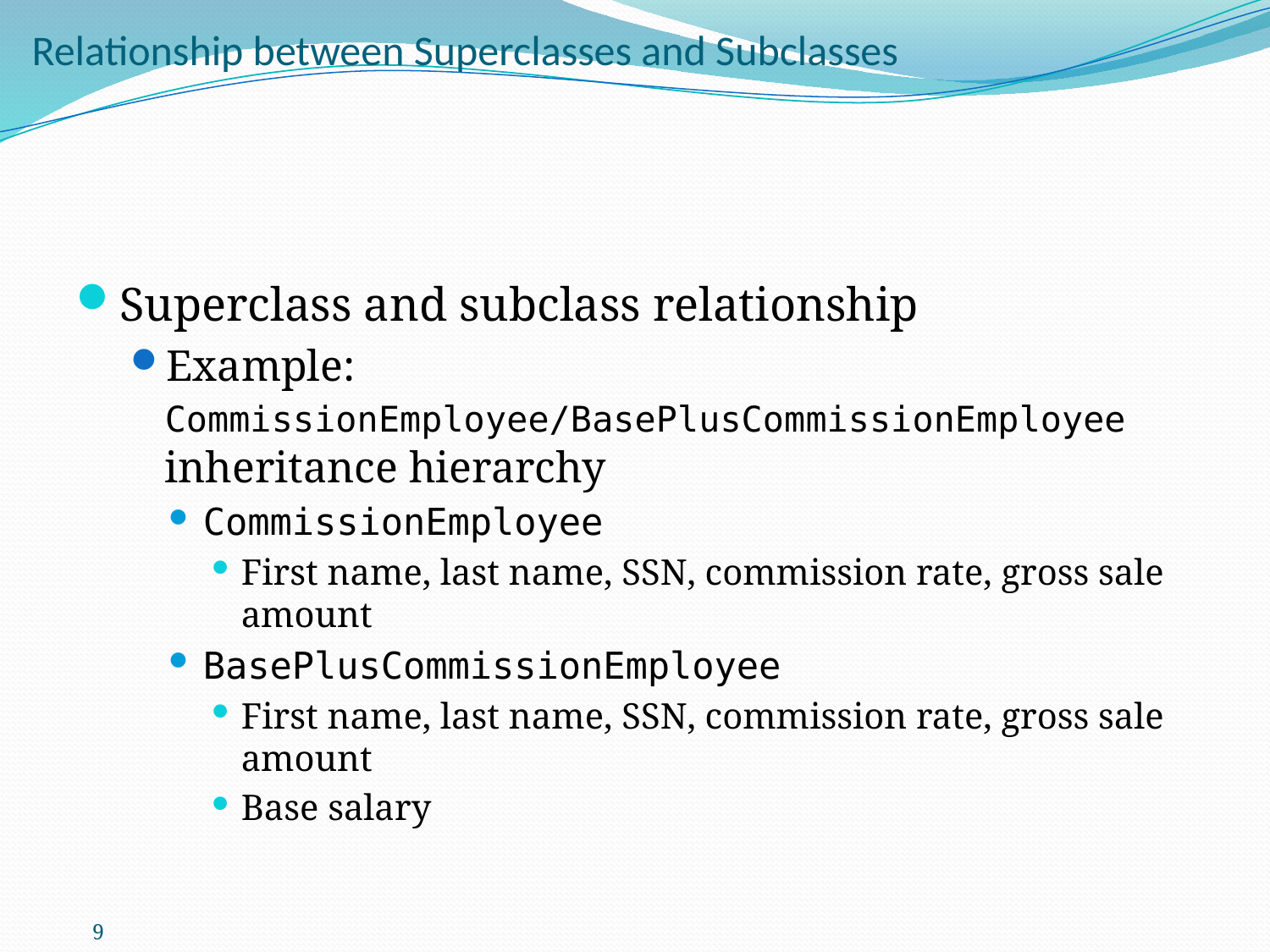

# Relationship between Superclasses and Subclasses
Superclass and subclass relationship
Example: CommissionEmployee/BasePlusCommissionEmployee inheritance hierarchy
CommissionEmployee
First name, last name, SSN, commission rate, gross sale amount
BasePlusCommissionEmployee
First name, last name, SSN, commission rate, gross sale amount
Base salary
9